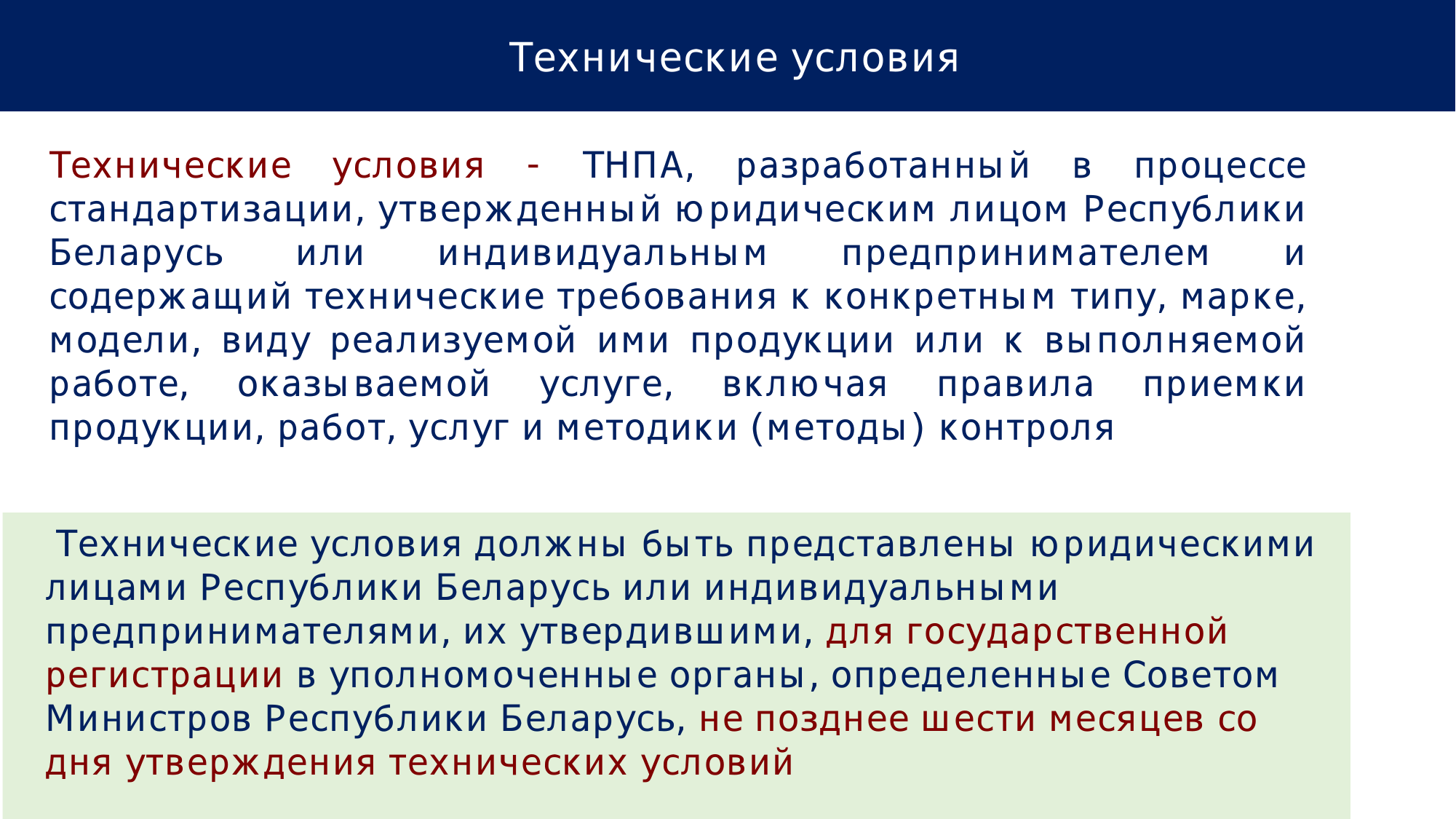

Технические условия
Технические условия - ТНПА, разработанный в процессе стандартизации, утвержденный юридическим лицом Республики Беларусь или индивидуальным предпринимателем и содержащий технические требования к конкретным типу, марке, модели, виду реализуемой ими продукции или к выполняемой работе, оказываемой услуге, включая правила приемки продукции, работ, услуг и методики (методы) контроля
 Технические условия должны быть представлены юридическими лицами Республики Беларусь или индивидуальными предпринимателями, их утвердившими, для государственной регистрации в уполномоченные органы, определенные Советом Министров Республики Беларусь, не позднее шести месяцев со дня утверждения технических условий